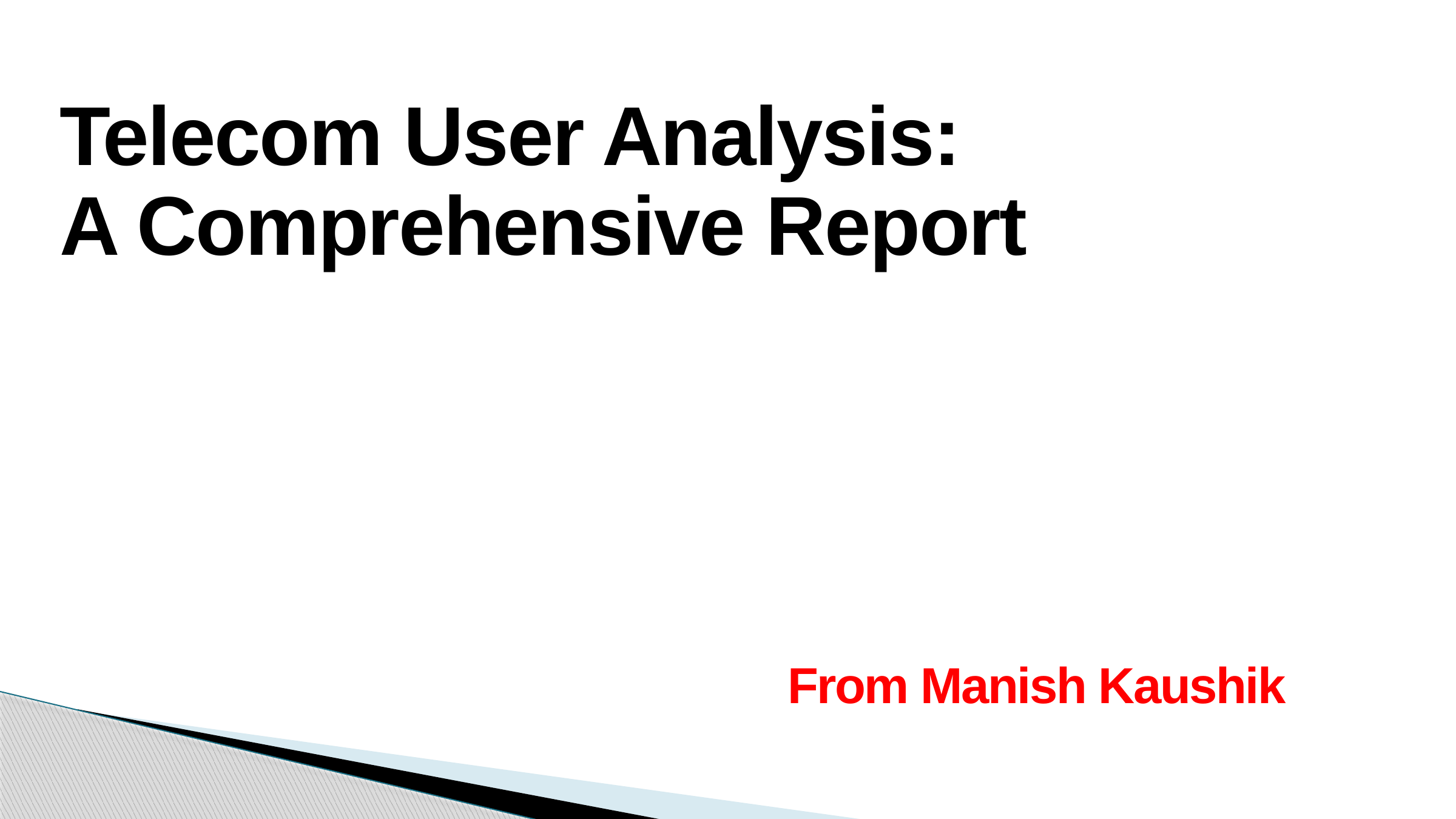

Telecom User Analysis:
A Comprehensive Report

								From Manish Kaushik